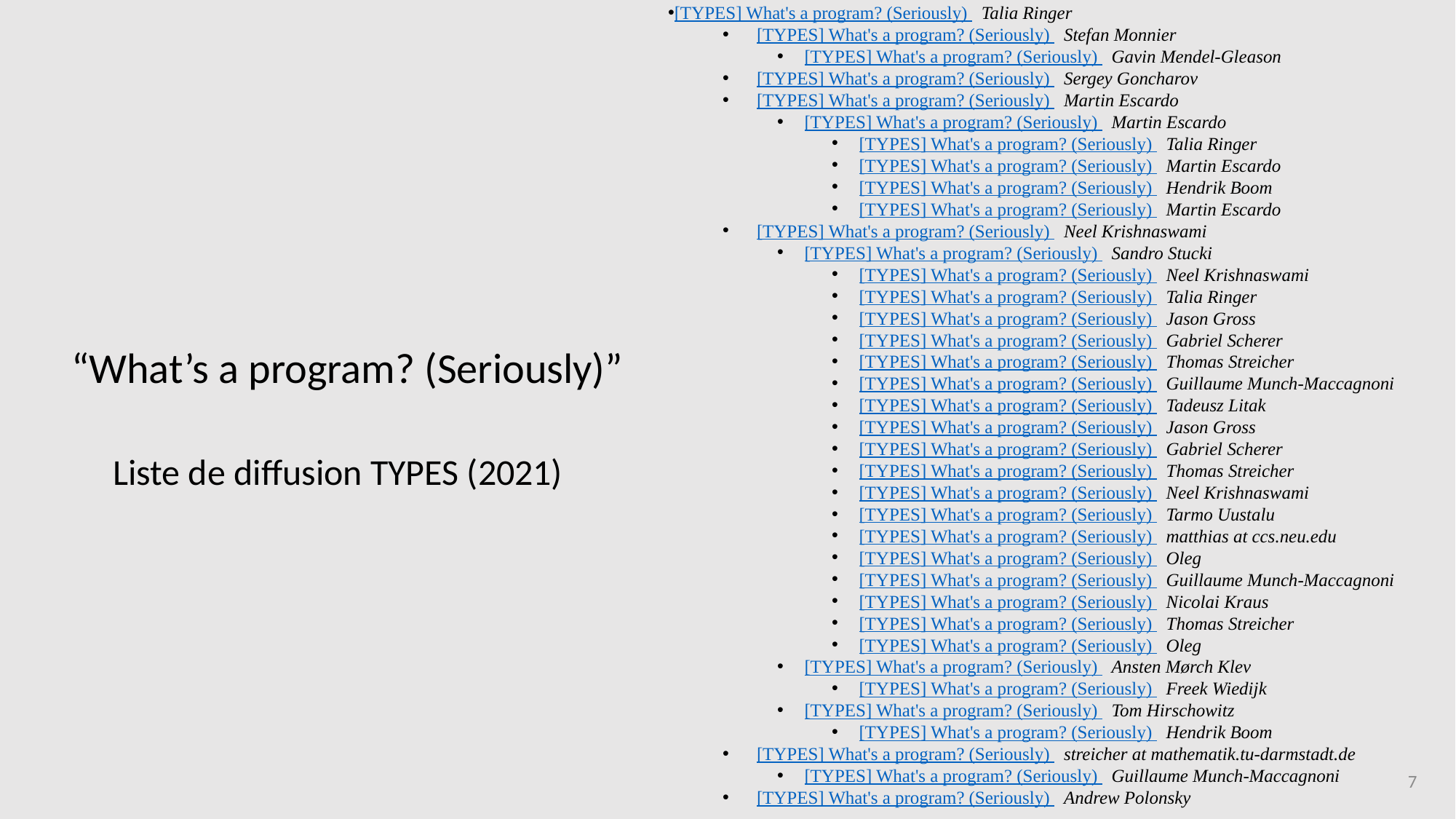

[TYPES] What's a program? (Seriously)   Talia Ringer
[TYPES] What's a program? (Seriously)   Stefan Monnier
[TYPES] What's a program? (Seriously)   Gavin Mendel-Gleason
[TYPES] What's a program? (Seriously)   Sergey Goncharov
[TYPES] What's a program? (Seriously)   Martin Escardo
[TYPES] What's a program? (Seriously)   Martin Escardo
[TYPES] What's a program? (Seriously)   Talia Ringer
[TYPES] What's a program? (Seriously)   Martin Escardo
[TYPES] What's a program? (Seriously)   Hendrik Boom
[TYPES] What's a program? (Seriously)   Martin Escardo
[TYPES] What's a program? (Seriously)   Neel Krishnaswami
[TYPES] What's a program? (Seriously)   Sandro Stucki
[TYPES] What's a program? (Seriously)   Neel Krishnaswami
[TYPES] What's a program? (Seriously)   Talia Ringer
[TYPES] What's a program? (Seriously)   Jason Gross
[TYPES] What's a program? (Seriously)   Gabriel Scherer
[TYPES] What's a program? (Seriously)   Thomas Streicher
[TYPES] What's a program? (Seriously)   Guillaume Munch-Maccagnoni
[TYPES] What's a program? (Seriously)   Tadeusz Litak
[TYPES] What's a program? (Seriously)   Jason Gross
[TYPES] What's a program? (Seriously)   Gabriel Scherer
[TYPES] What's a program? (Seriously)   Thomas Streicher
[TYPES] What's a program? (Seriously)   Neel Krishnaswami
[TYPES] What's a program? (Seriously)   Tarmo Uustalu
[TYPES] What's a program? (Seriously)   matthias at ccs.neu.edu
[TYPES] What's a program? (Seriously)   Oleg
[TYPES] What's a program? (Seriously)   Guillaume Munch-Maccagnoni
[TYPES] What's a program? (Seriously)   Nicolai Kraus
[TYPES] What's a program? (Seriously)   Thomas Streicher
[TYPES] What's a program? (Seriously)   Oleg
[TYPES] What's a program? (Seriously)   Ansten Mørch Klev
[TYPES] What's a program? (Seriously)   Freek Wiedijk
[TYPES] What's a program? (Seriously)   Tom Hirschowitz
[TYPES] What's a program? (Seriously)   Hendrik Boom
[TYPES] What's a program? (Seriously)   streicher at mathematik.tu-darmstadt.de
[TYPES] What's a program? (Seriously)   Guillaume Munch-Maccagnoni
[TYPES] What's a program? (Seriously)   Andrew Polonsky
“What’s a program? (Seriously)”
Liste de diffusion TYPES (2021)
7